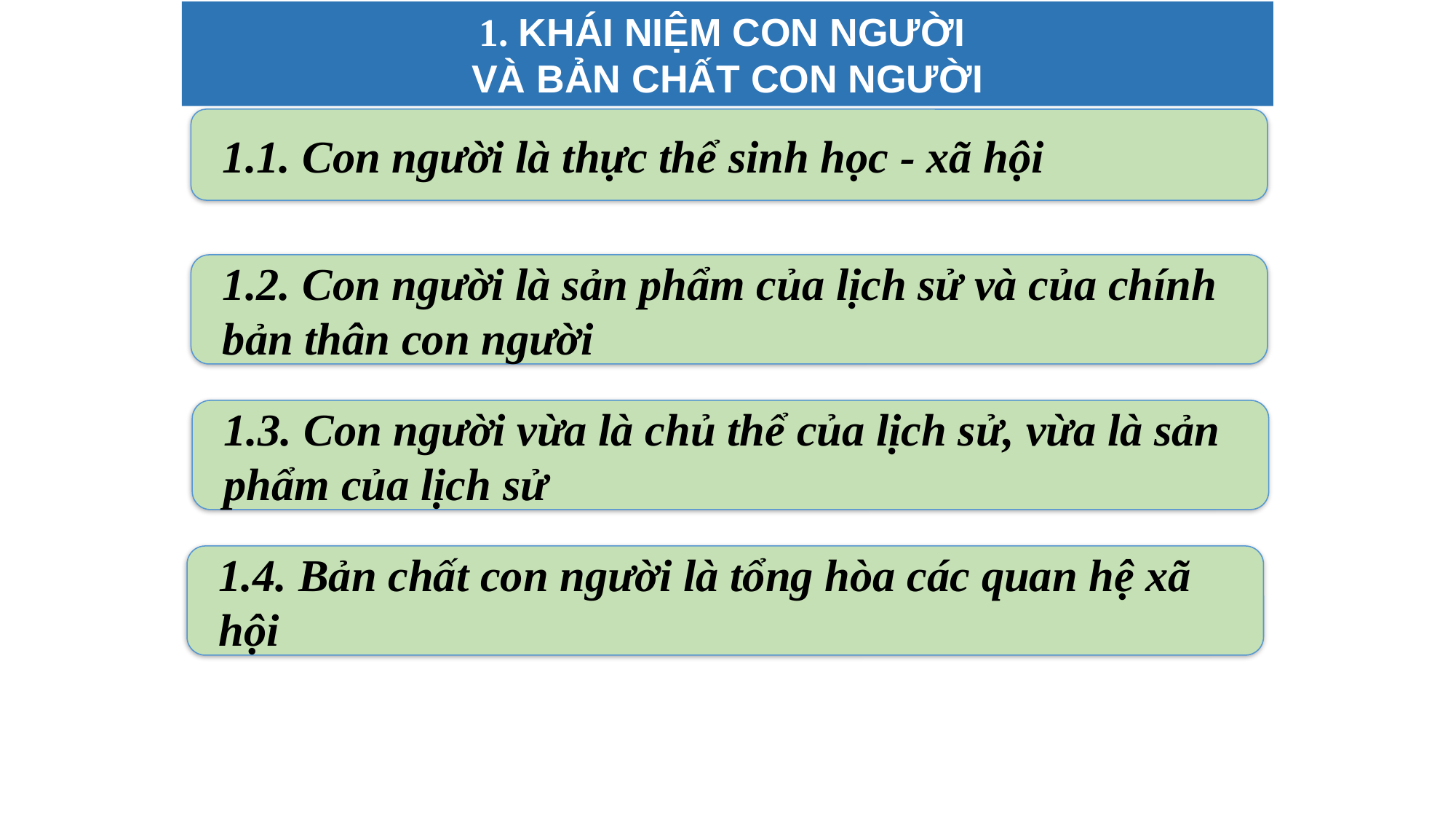

1. KHÁI NIỆM CON NG­ƯỜI
VÀ BẢN CHẤT CON NGƯỜI

1.1. Con người là thực thể sinh học - xã hội

1.2. Con người là sản phẩm của lịch sử và của chính bản thân con người

1.3. Con người vừa là chủ thể của lịch sử, vừa là sản phẩm của lịch sử

1.4. Bản chất con người là tổng hòa các quan hệ xã hội